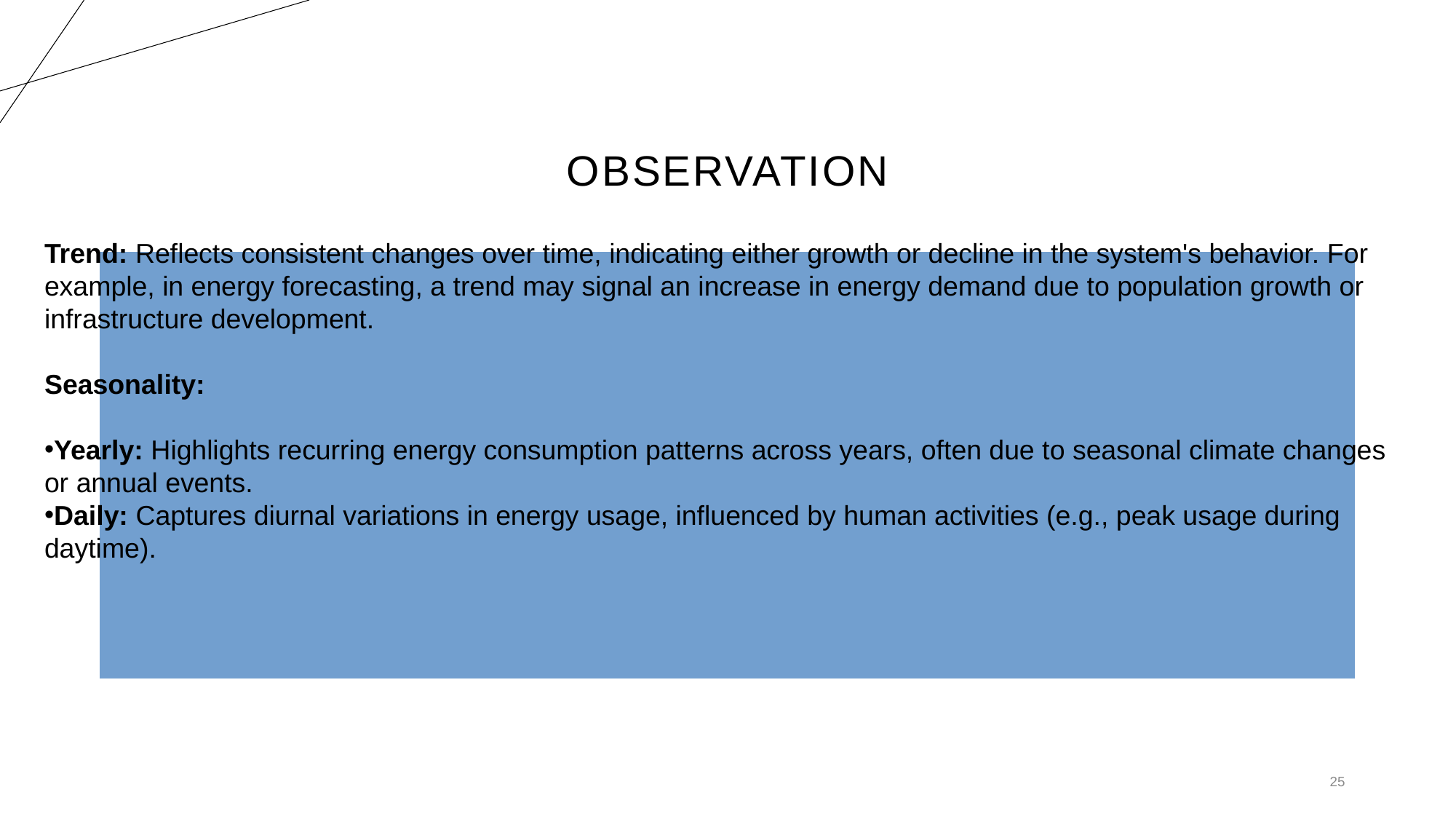

# Observation
Trend: Reflects consistent changes over time, indicating either growth or decline in the system's behavior. For example, in energy forecasting, a trend may signal an increase in energy demand due to population growth or infrastructure development.

Seasonality:

Yearly: Highlights recurring energy consumption patterns across years, often due to seasonal climate changes or annual events.
Daily: Captures diurnal variations in energy usage, influenced by human activities (e.g., peak usage during daytime).

25